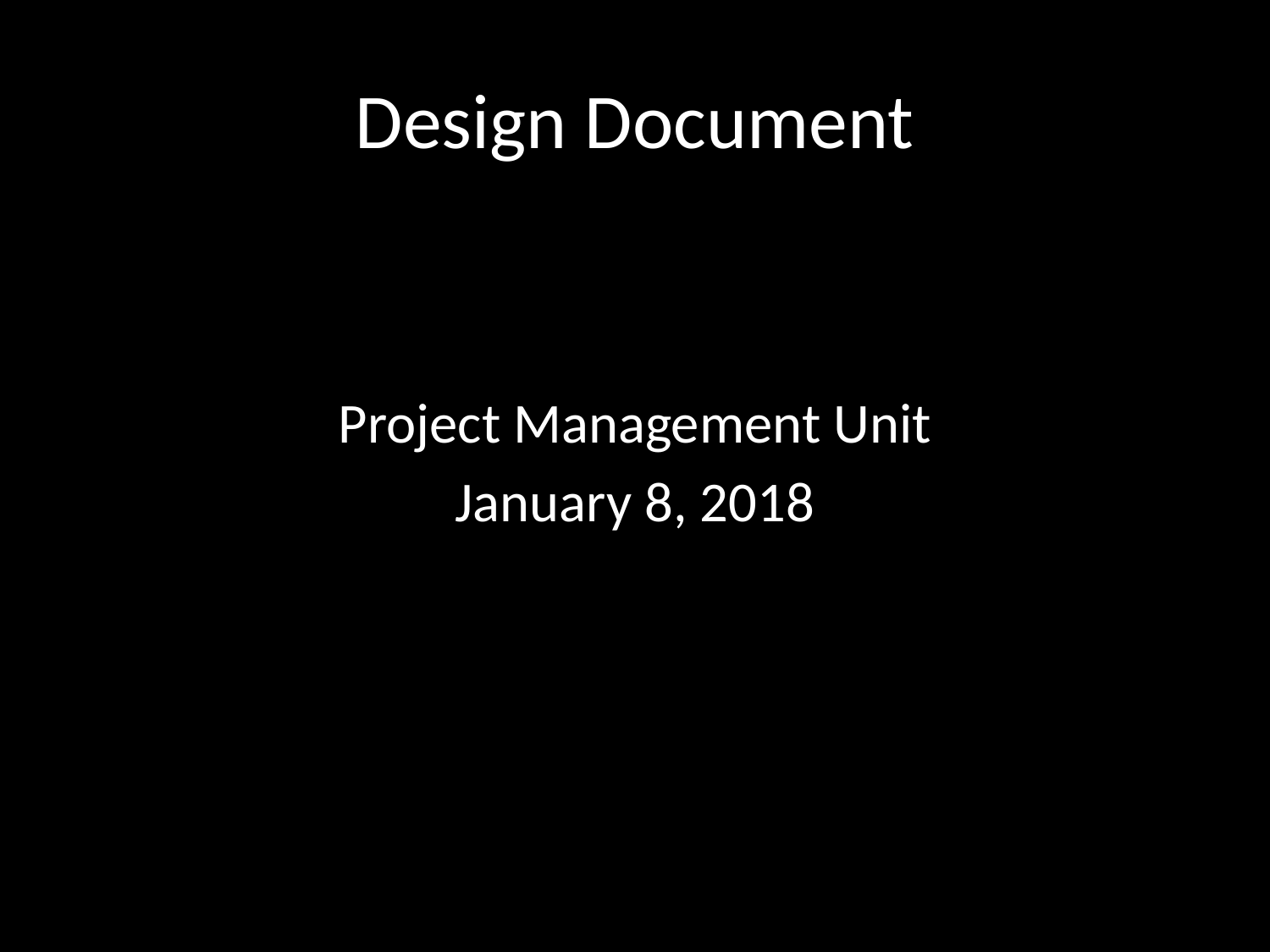

# Design Document

Project Management Unit
January 8, 2018